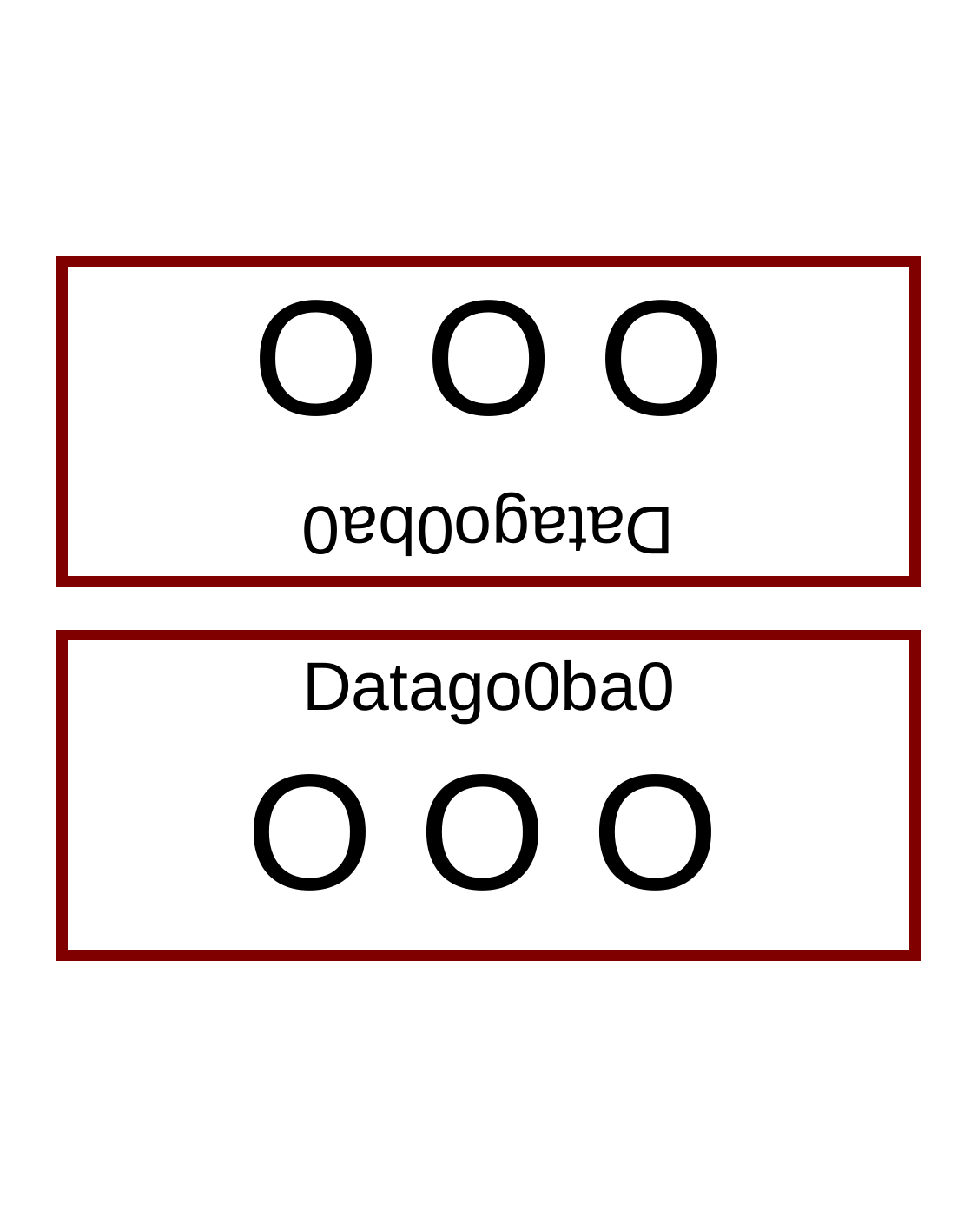

O O O
Datago0ba0
Datago0ba0
O O O